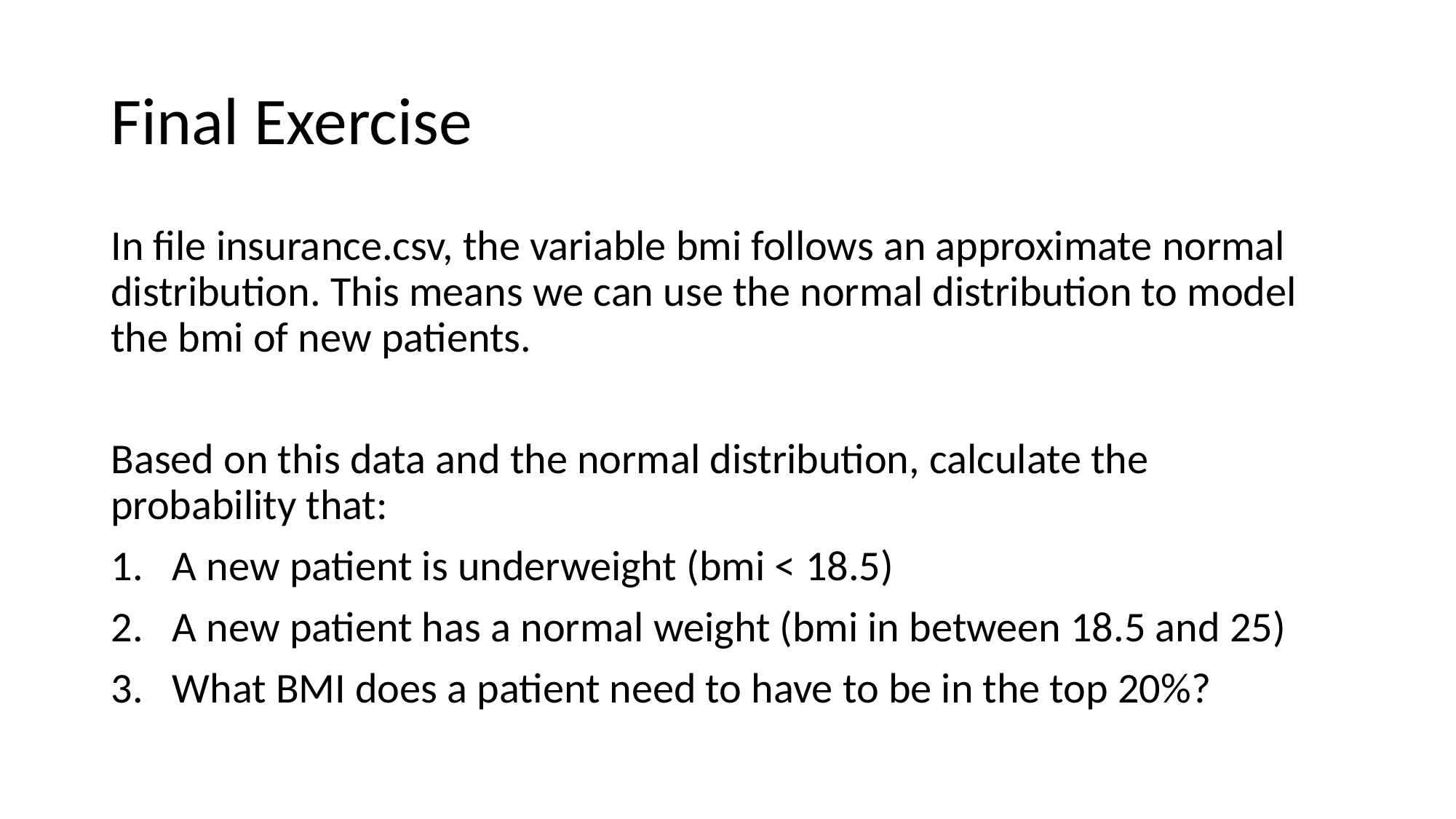

# Final Exercise
In file insurance.csv, the variable bmi follows an approximate normal distribution. This means we can use the normal distribution to model the bmi of new patients.

Based on this data and the normal distribution, calculate the probability that:
A new patient is underweight (bmi < 18.5)
A new patient has a normal weight (bmi in between 18.5 and 25)
What BMI does a patient need to have to be in the top 20%?